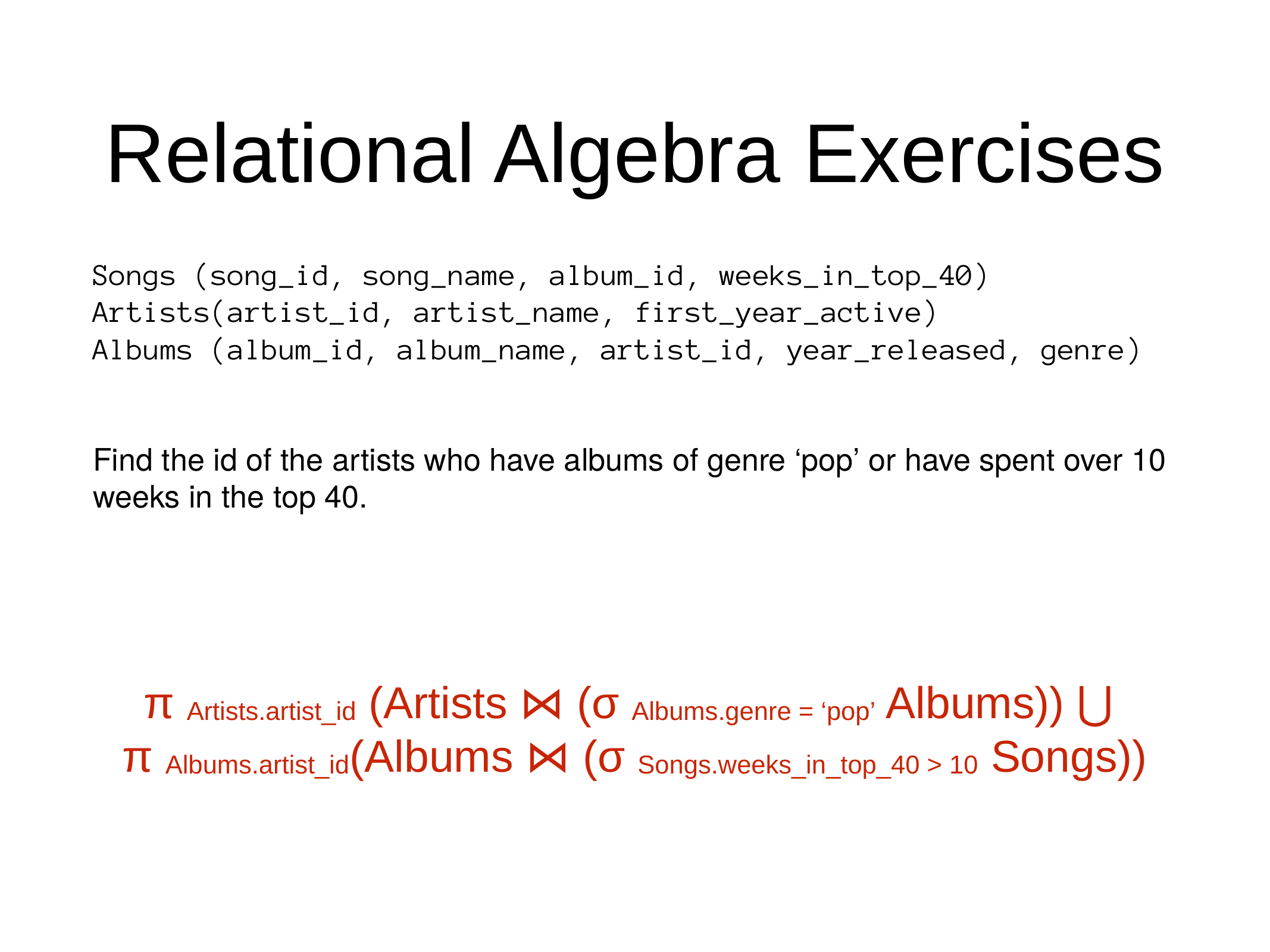

# Relational Algebra Exercises
Songs (song_id, song_name, album_id, weeks_in_top_40)
Artists(artist_id, artist_name, first_year_active)
Albums (album_id, album_name, artist_id, year_released, genre)

Find the id of the artists who have albums of genre ‘pop’ or have spent over 10 weeks in the top 40.
π Artists.artist_id (Artists ⋈ (σ Albums.genre = ‘pop’ Albums)) ⋃
π Albums.artist_id(Albums ⋈ (σ Songs.weeks_in_top_40 > 10 Songs))